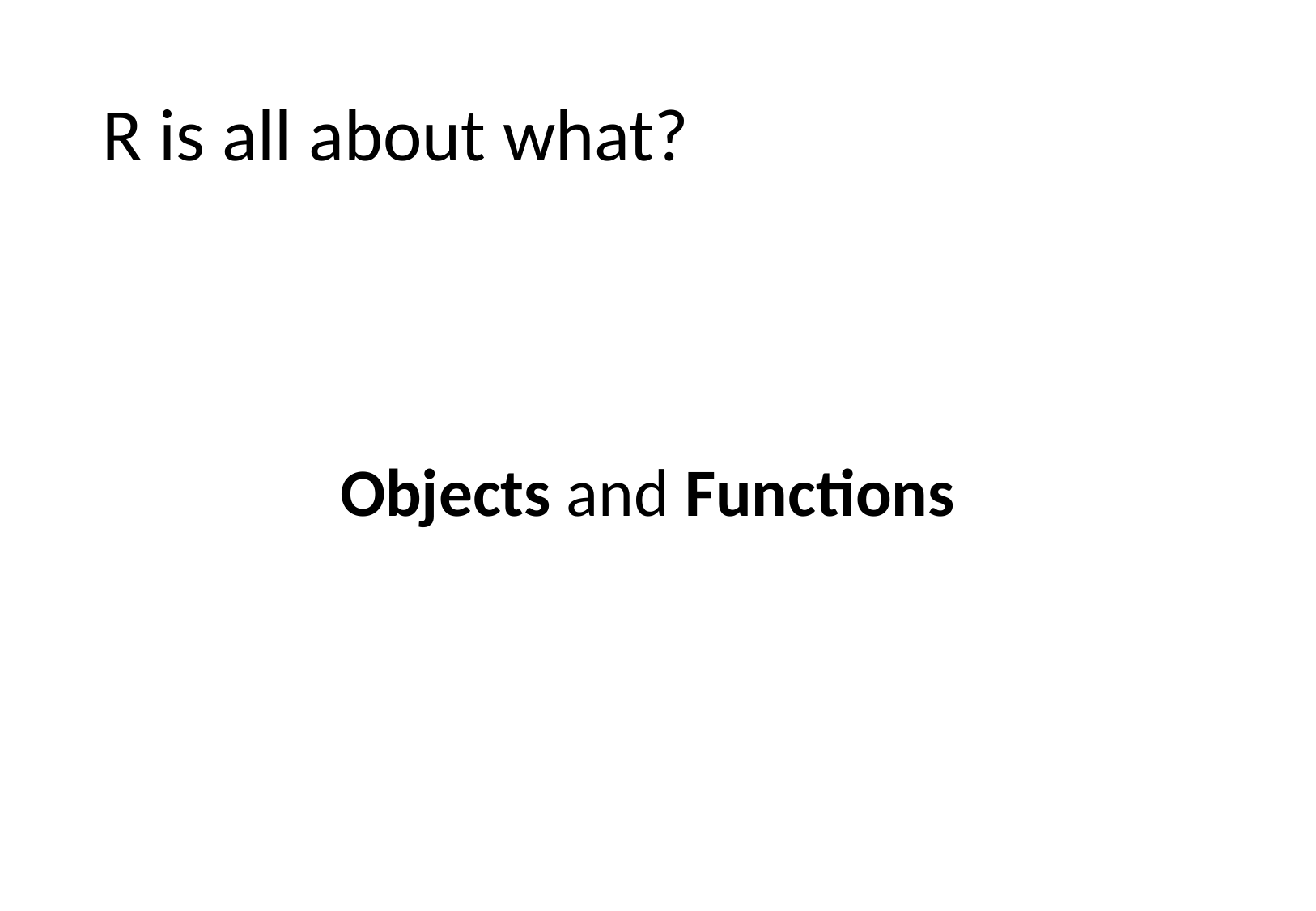

# R is all about what?

Objects and Functions